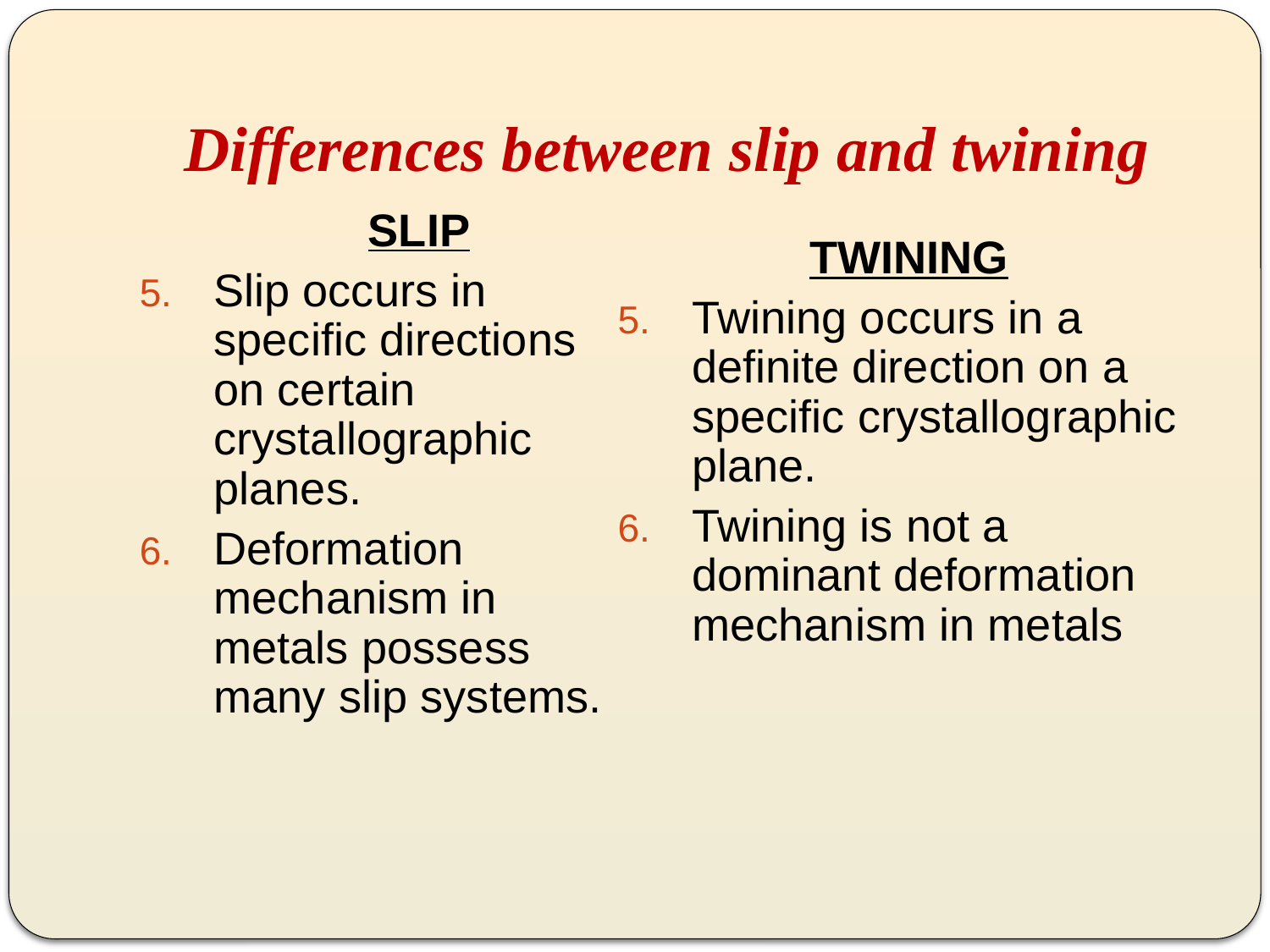

# Differences between slip and twining
                  SLIP
Slip occurs in specific directions on certain crystallographic planes.
Deformation mechanism in metals possess many slip systems.

 TWINING
Twining occurs in a definite direction on a specific crystallographic plane.
Twining is not a dominant deformation mechanism in metals